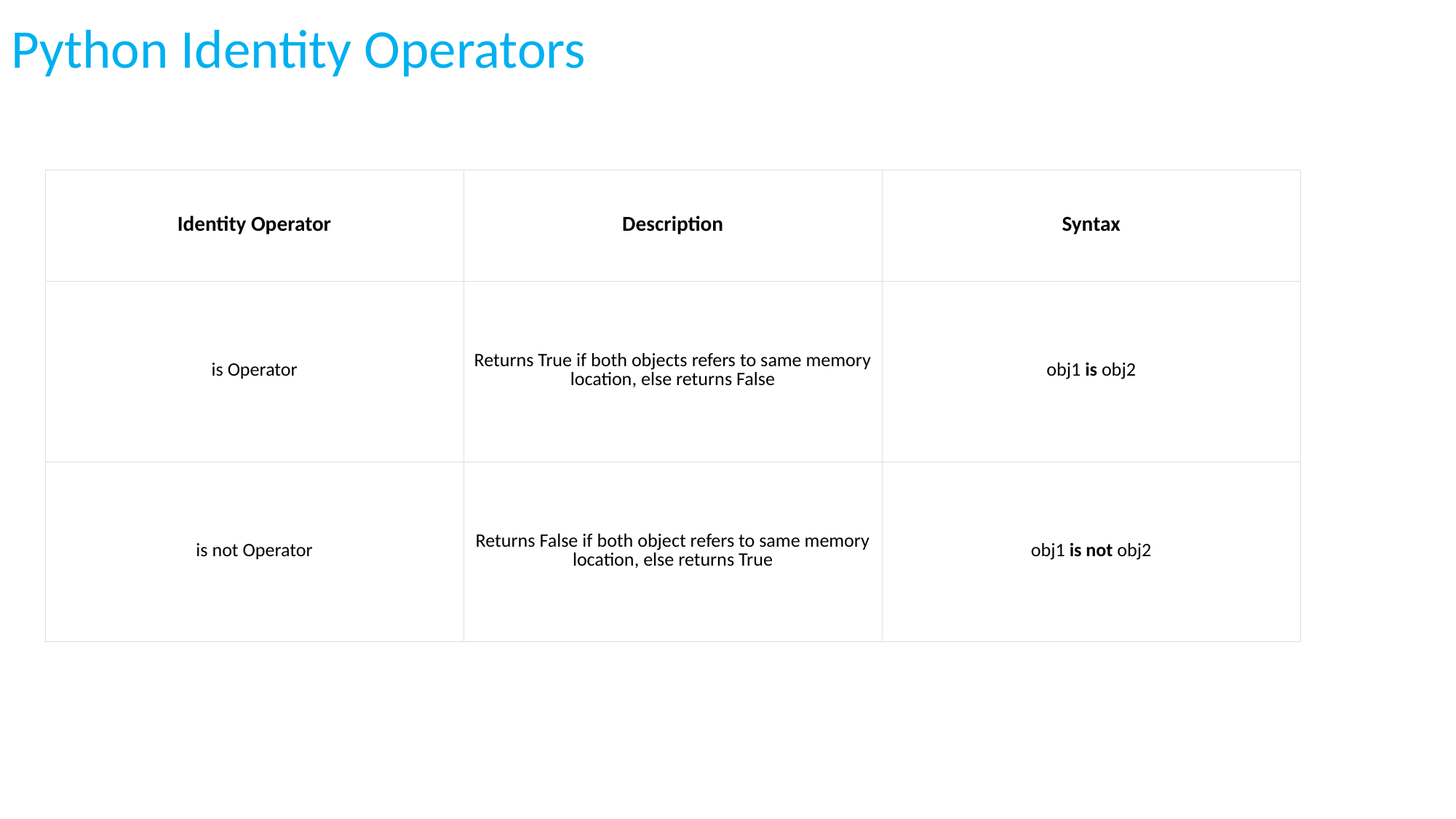

# Python Identity Operators
| Identity Operator | Description | Syntax |
| --- | --- | --- |
| is Operator | Returns True if both objects refers to same memory location, else returns False | obj1 is obj2 |
| is not Operator | Returns False if both object refers to same memory location, else returns True | obj1 is not obj2 |